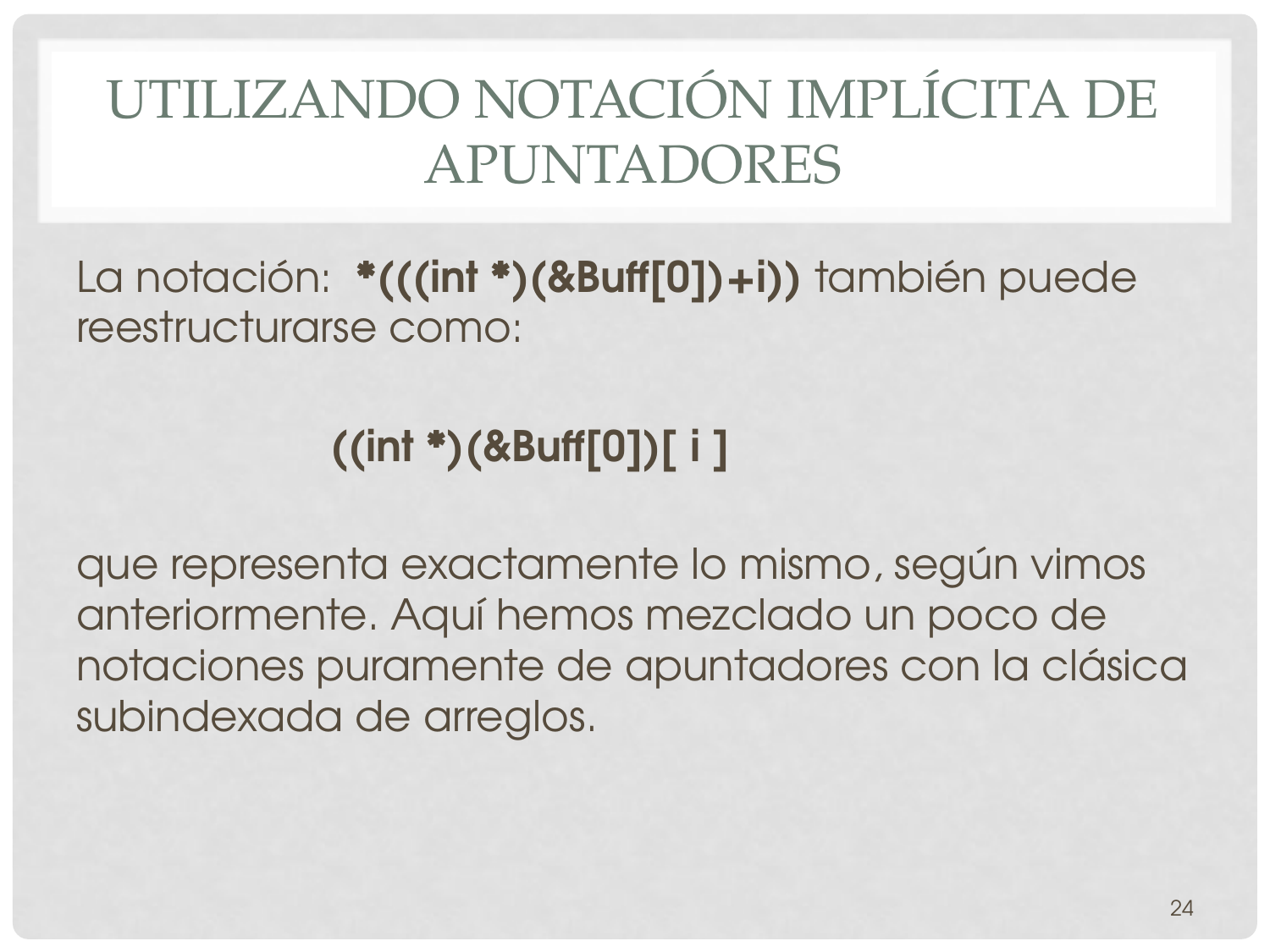

# Utilizando Notación implícita de apuntadores
La notación:  *(((int *)(&Buff[0])+i)) también puede reestructurarse como:

		((int *)(&Buff[0])[ i ]

que representa exactamente lo mismo, según vimos anteriormente. Aquí hemos mezclado un poco de notaciones puramente de apuntadores con la clásica subindexada de arreglos.

24